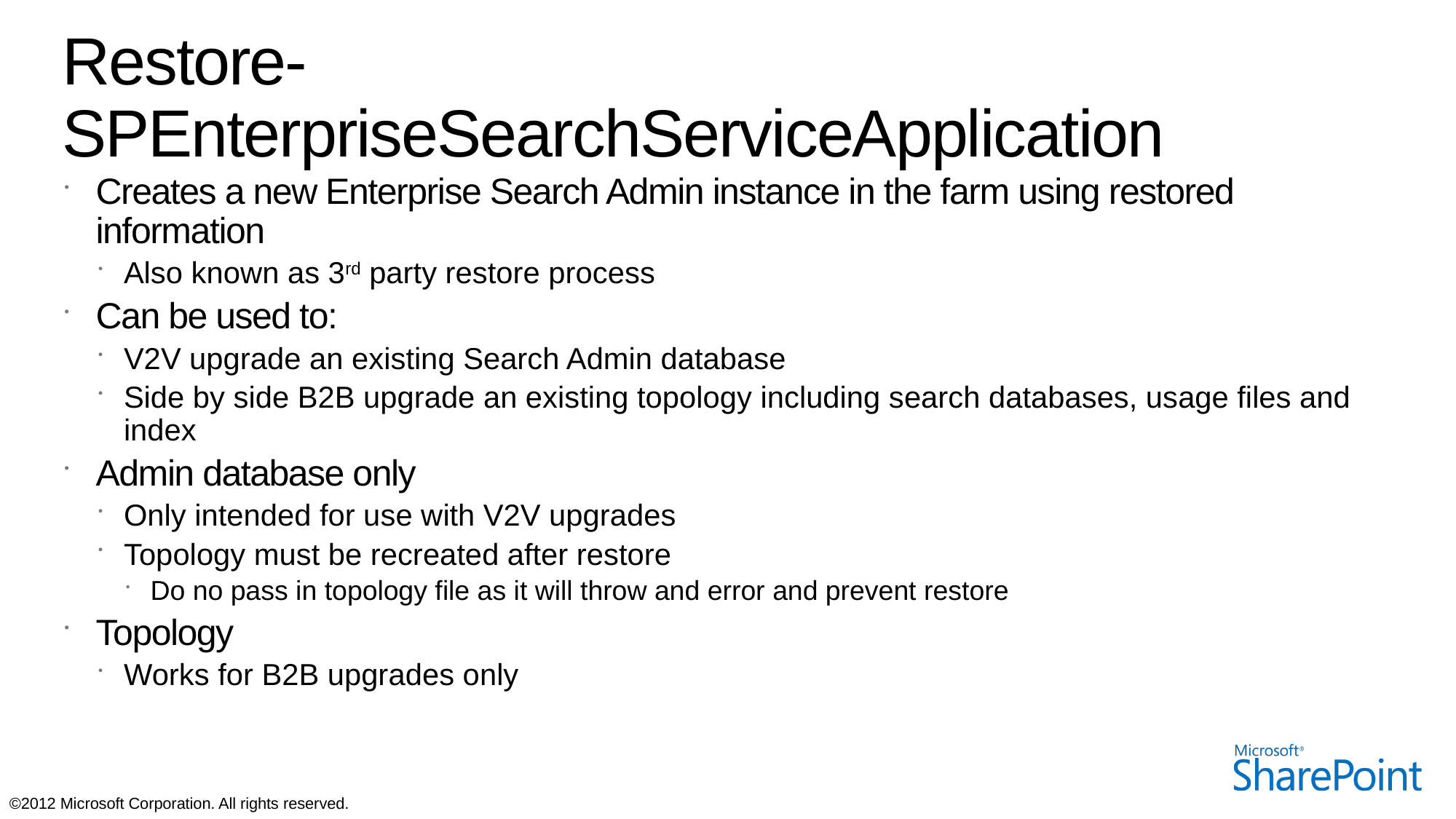

# Restore-SPEnterpriseSearchServiceApplication
Creates a new Enterprise Search Admin instance in the farm using restored information
Also known as 3rd party restore process
Can be used to:
V2V upgrade an existing Search Admin database
Side by side B2B upgrade an existing topology including search databases, usage files and index
Admin database only
Only intended for use with V2V upgrades
Topology must be recreated after restore
Do no pass in topology file as it will throw and error and prevent restore
Topology
Works for B2B upgrades only